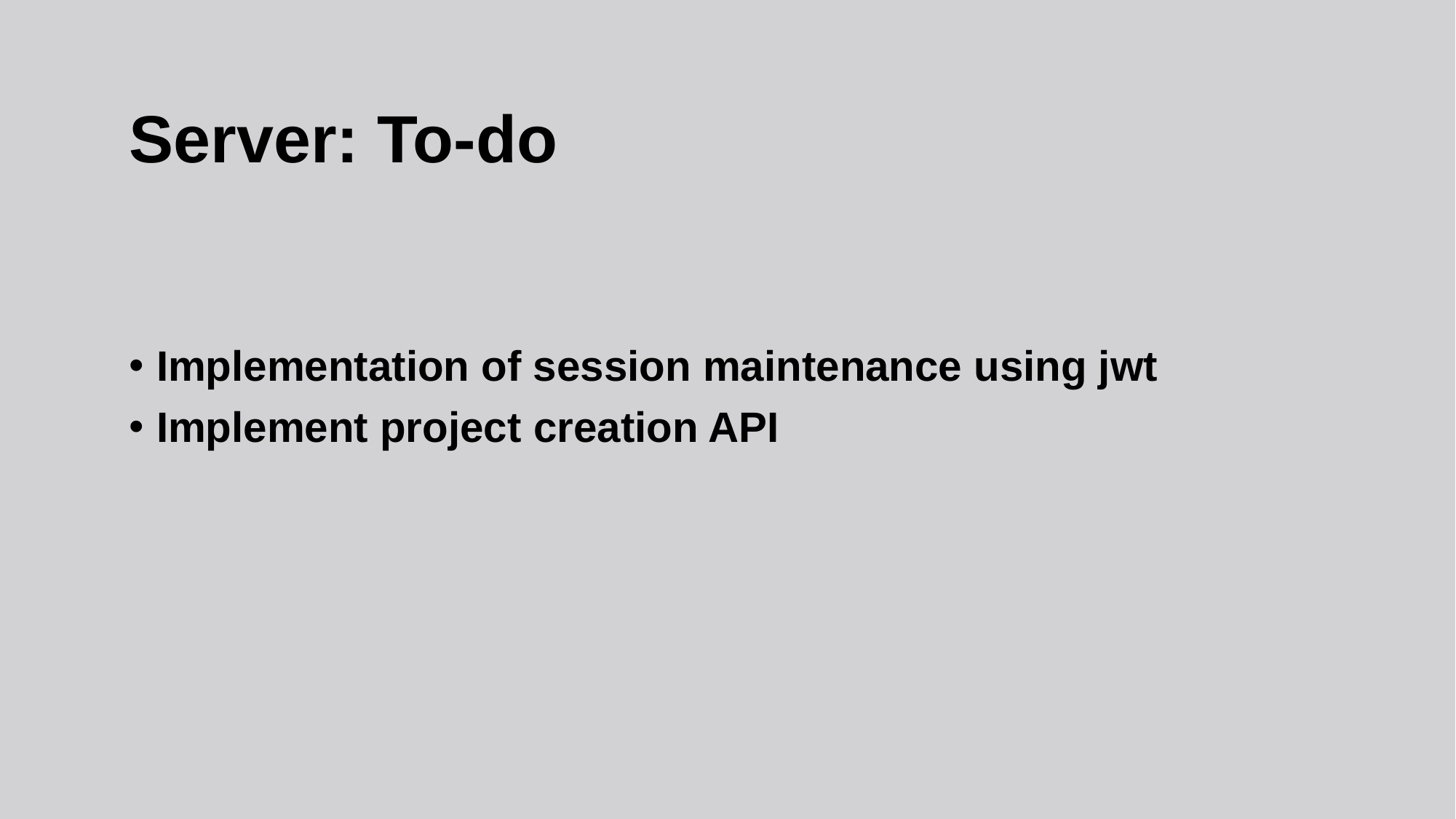

Server: To-do
Implementation of session maintenance using jwt
Implement project creation API